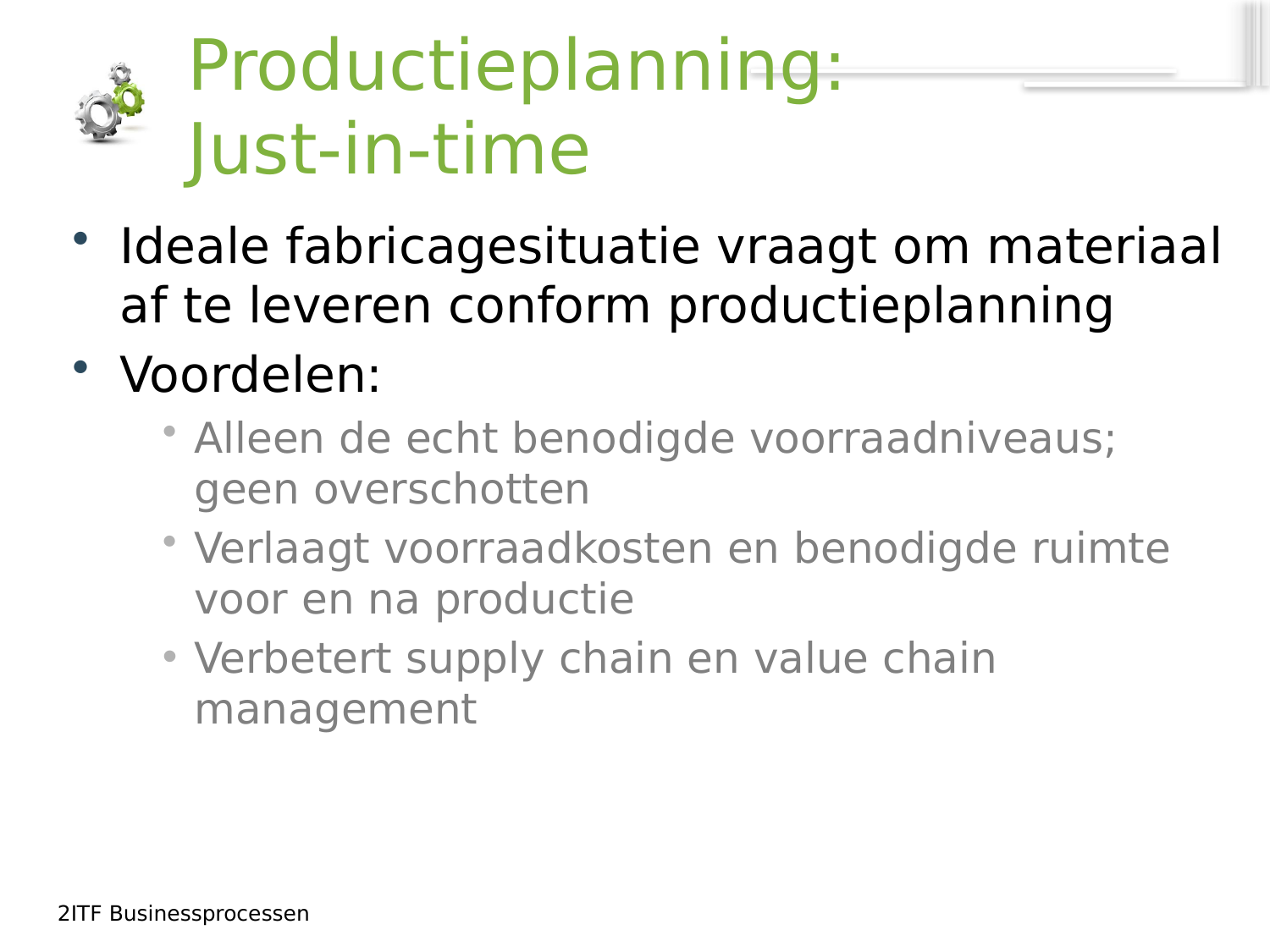

# Productieplanning: Just-in-time
Ideale fabricagesituatie vraagt om materiaal af te leveren conform productieplanning
Voordelen:
Alleen de echt benodigde voorraadniveaus; geen overschotten
Verlaagt voorraadkosten en benodigde ruimte voor en na productie
Verbetert supply chain en value chain management